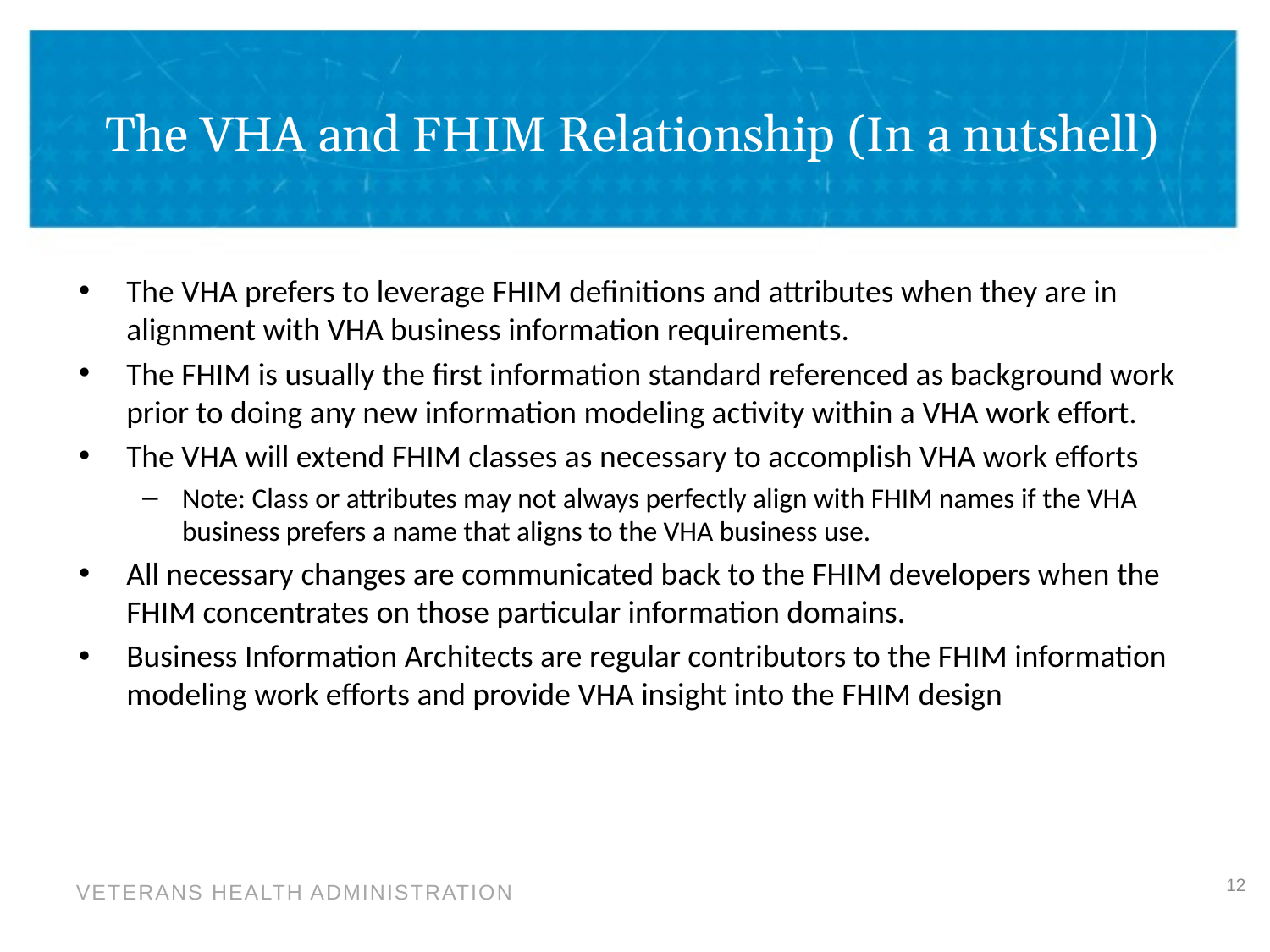

# The VHA and FHIM Relationship (In a nutshell)
The VHA prefers to leverage FHIM definitions and attributes when they are in alignment with VHA business information requirements.
The FHIM is usually the first information standard referenced as background work prior to doing any new information modeling activity within a VHA work effort.
The VHA will extend FHIM classes as necessary to accomplish VHA work efforts
Note: Class or attributes may not always perfectly align with FHIM names if the VHA business prefers a name that aligns to the VHA business use.
All necessary changes are communicated back to the FHIM developers when the FHIM concentrates on those particular information domains.
Business Information Architects are regular contributors to the FHIM information modeling work efforts and provide VHA insight into the FHIM design
12